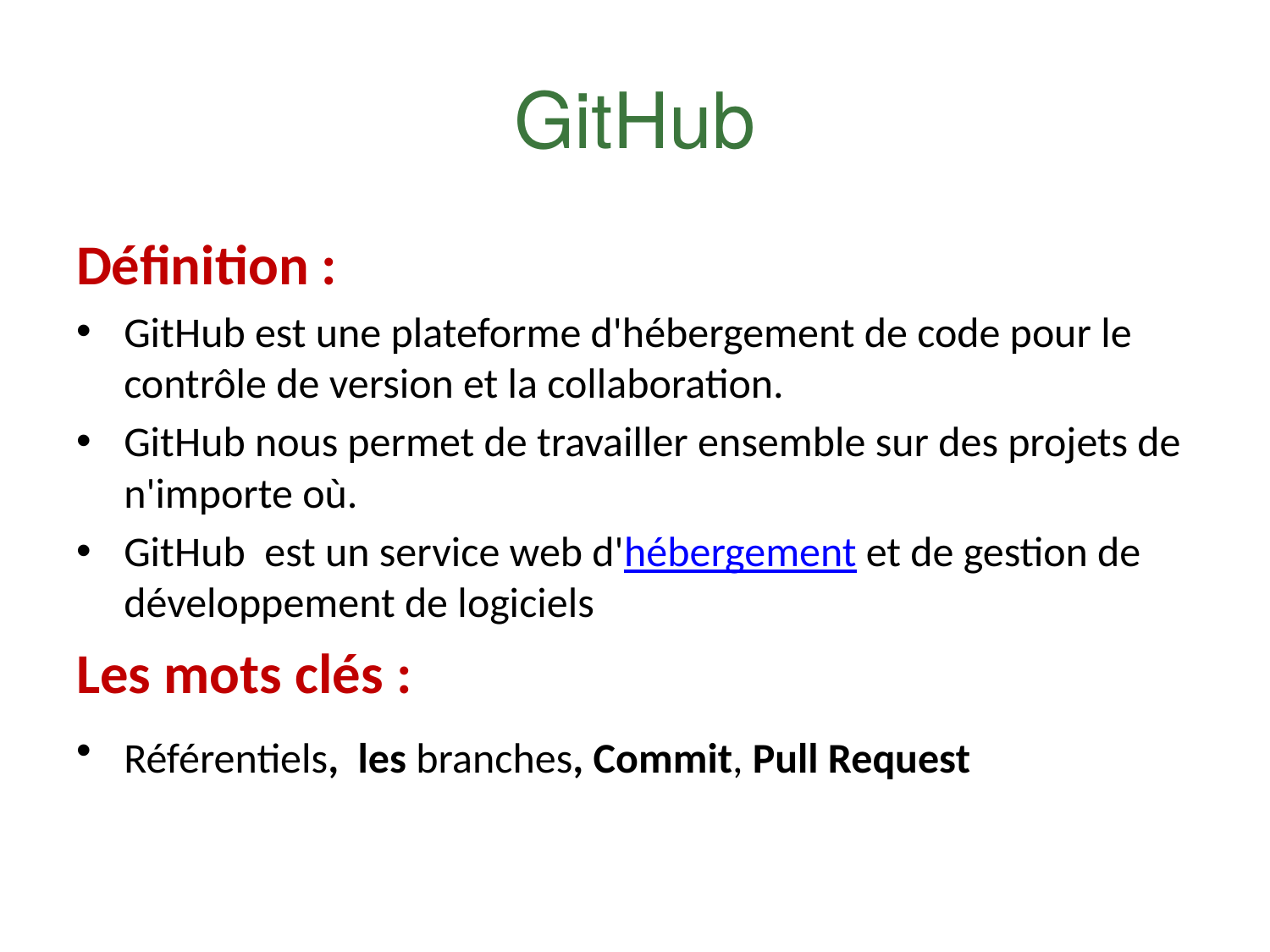

# GitHub
Définition :
GitHub est une plateforme d'hébergement de code pour le contrôle de version et la collaboration.
GitHub nous permet de travailler ensemble sur des projets de n'importe où.
GitHub  est un service web d'hébergement et de gestion de développement de logiciels
Les mots clés :
Référentiels,  les branches, Commit, Pull Request